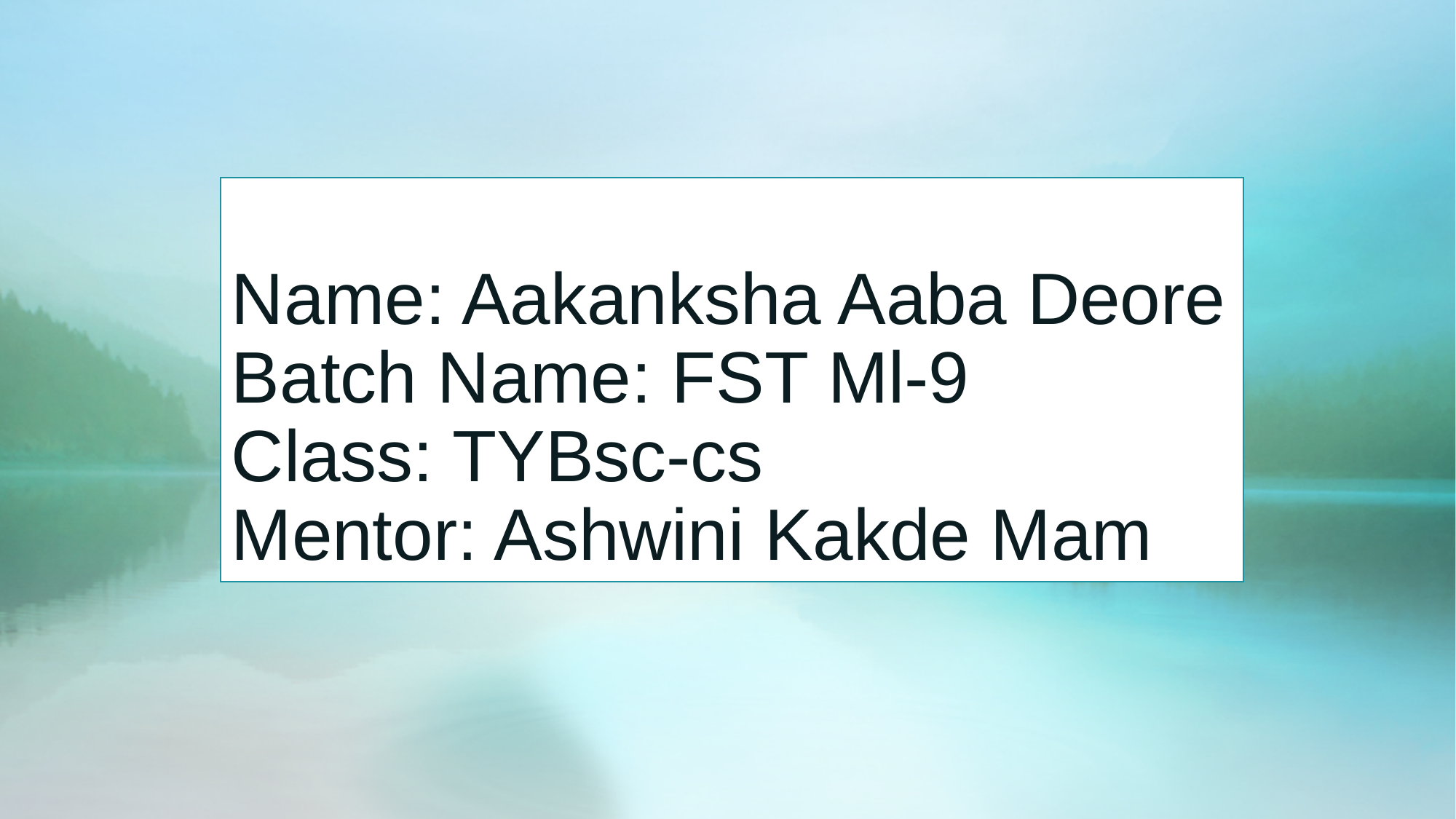

# Name: Aakanksha Aaba Deore Batch Name: FST Ml-9 Class: TYBsc-cs Mentor: Ashwini Kakde Mam